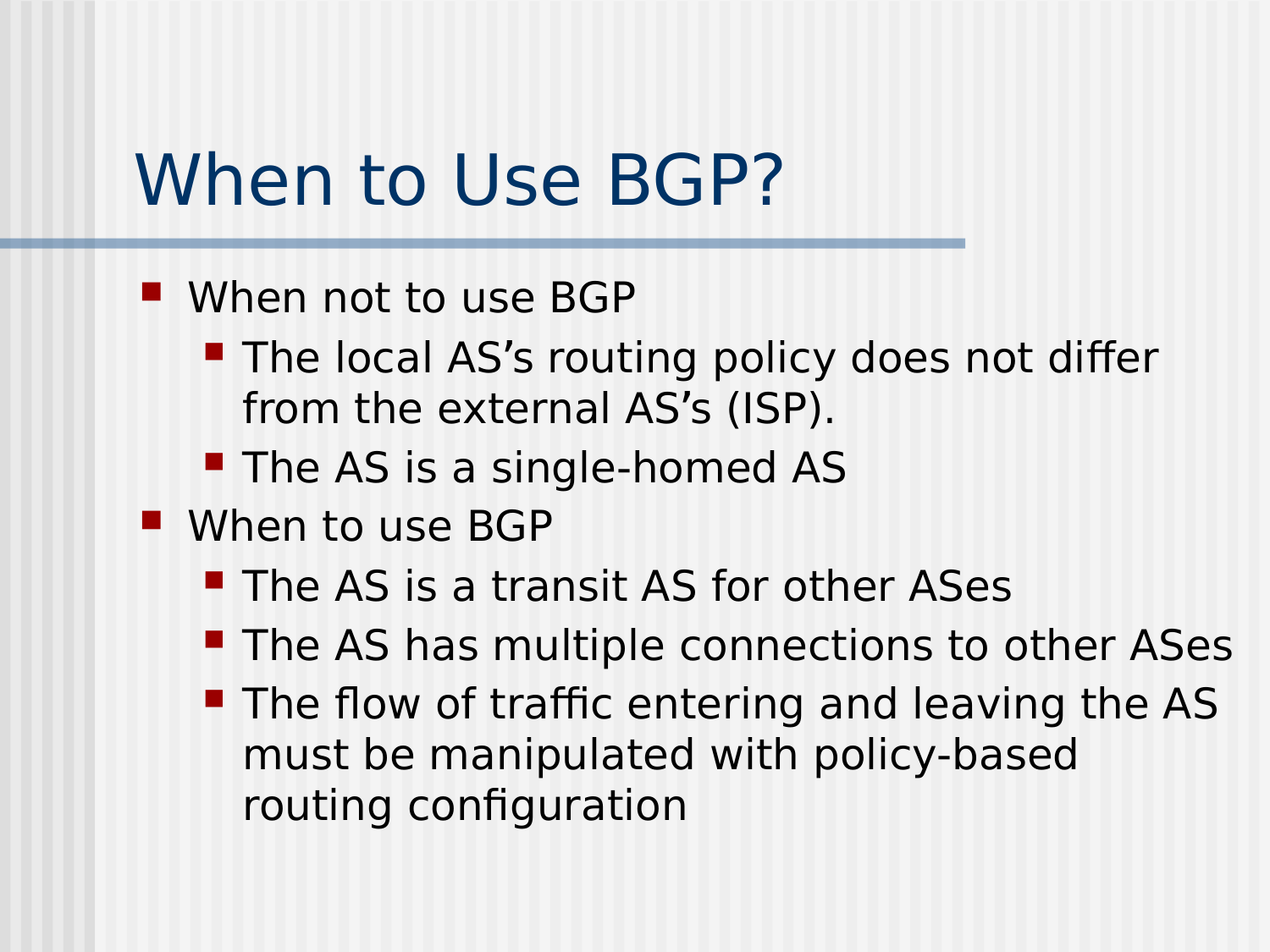

# When to Use BGP?
When not to use BGP
The local AS’s routing policy does not differ from the external AS’s (ISP).
The AS is a single-homed AS
When to use BGP
The AS is a transit AS for other ASes
The AS has multiple connections to other ASes
The flow of traffic entering and leaving the AS must be manipulated with policy-based routing configuration